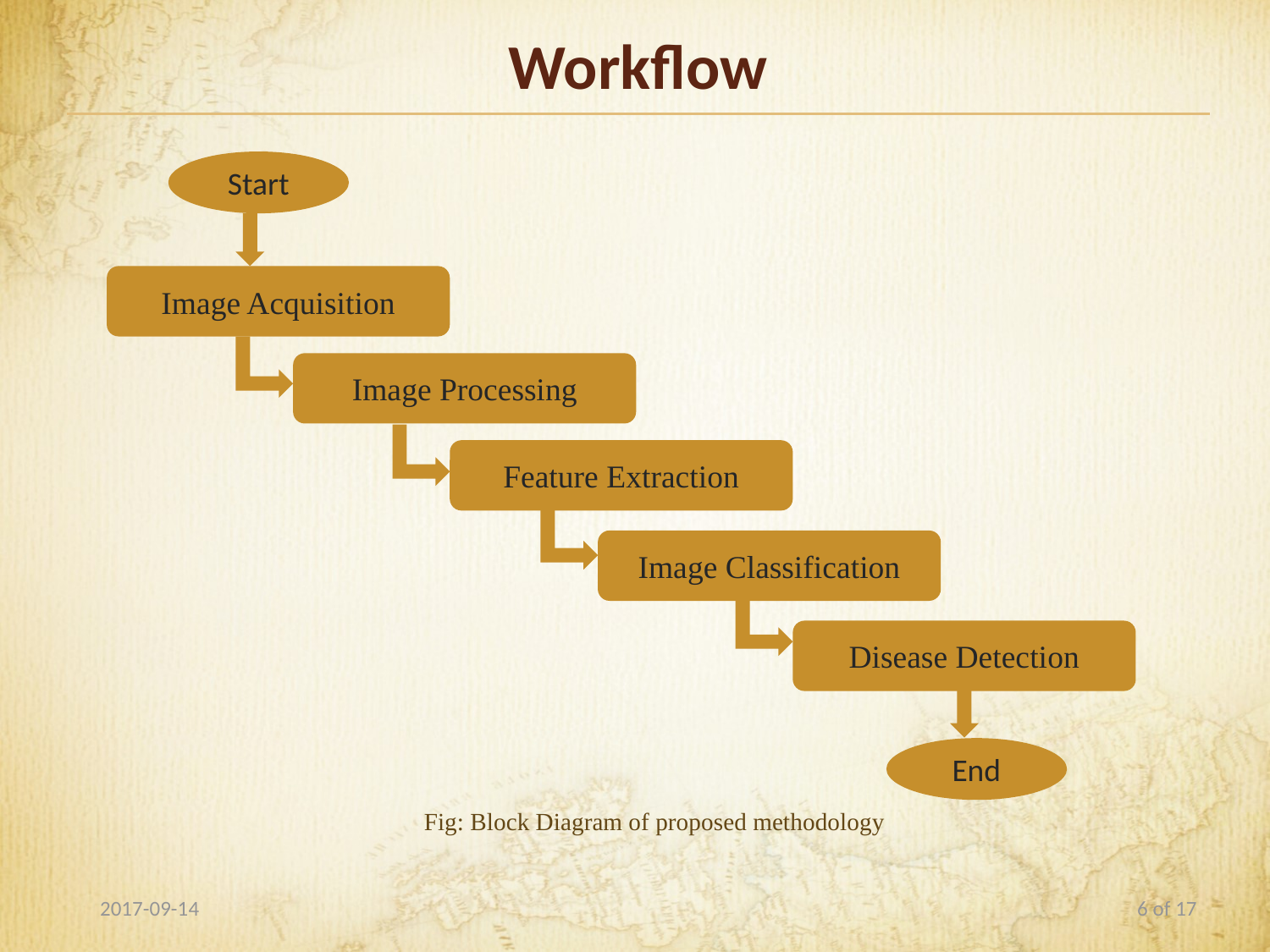

# Workflow
Start

Image Acquisition

Image Processing

Feature Extraction

Image Classification

Disease Detection

End
Fig: Block Diagram of proposed methodology
2017-09-14
6 of 17